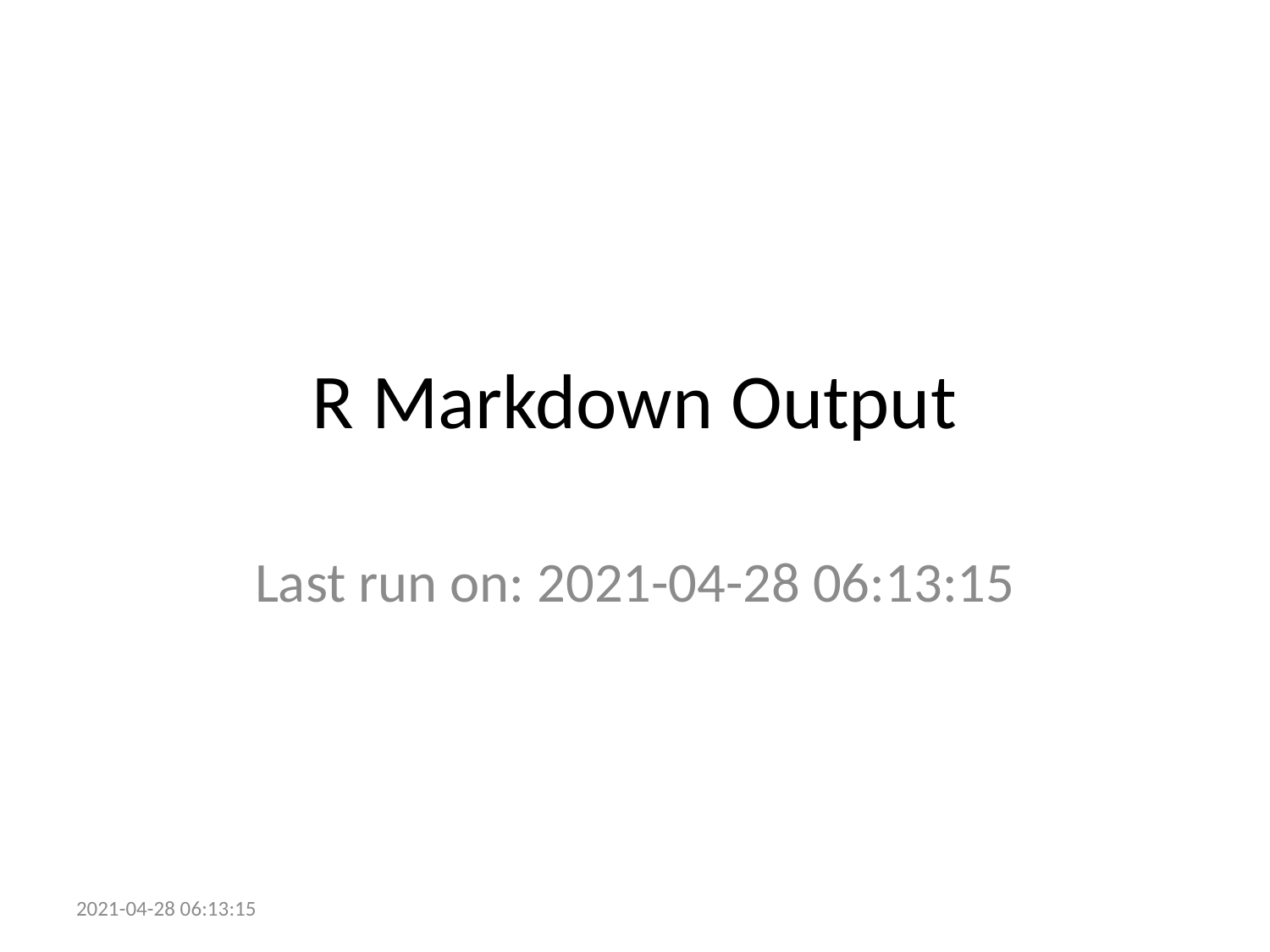

# R Markdown Output
Last run on: 2021-04-28 06:13:15
2021-04-28 06:13:15